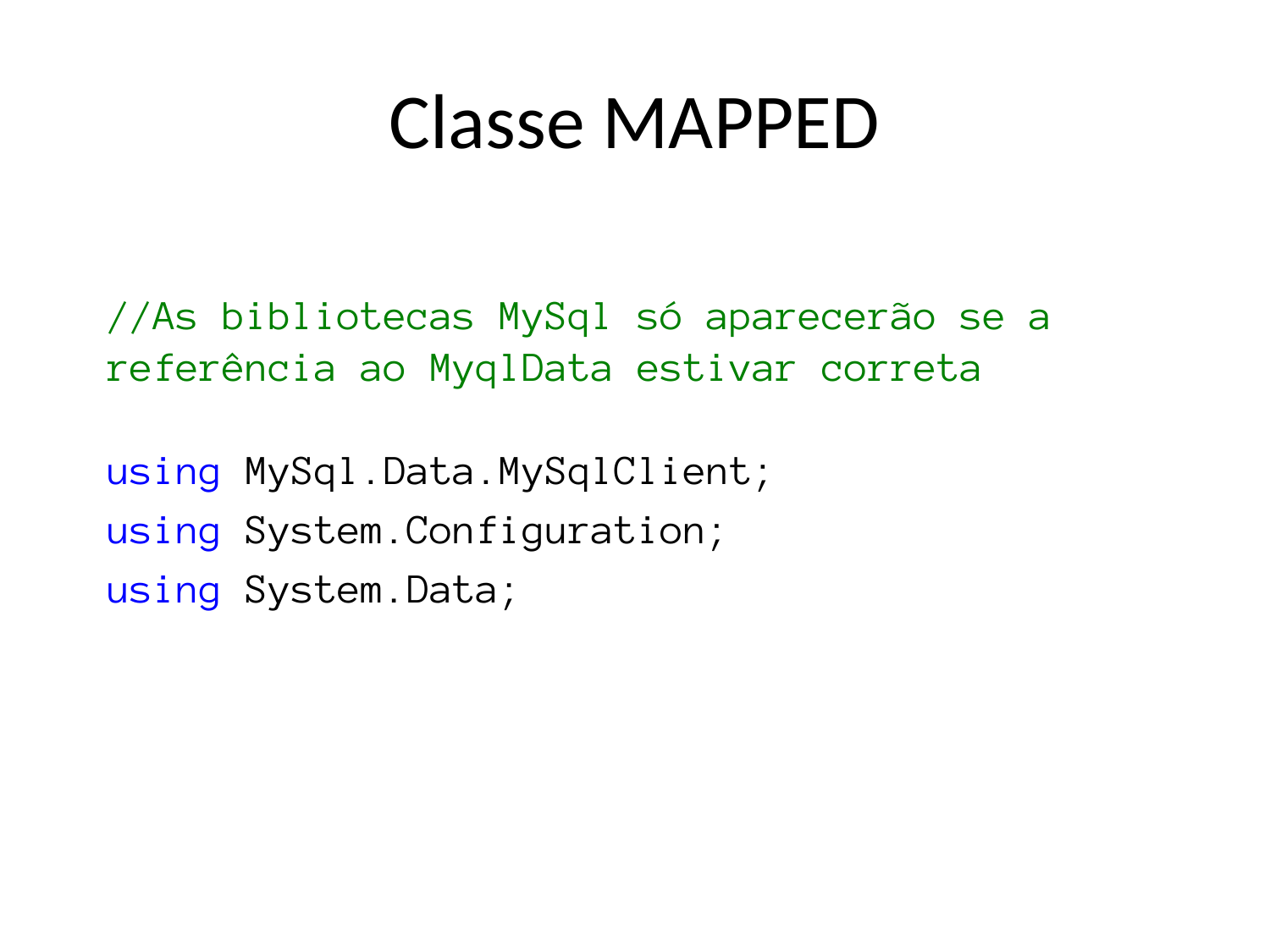

# Classe MAPPED

//As bibliotecas MySql só aparecerão se a referência ao MyqlData estivar correta

using MySql.Data.MySqlClient;
using System.Configuration;
using System.Data;